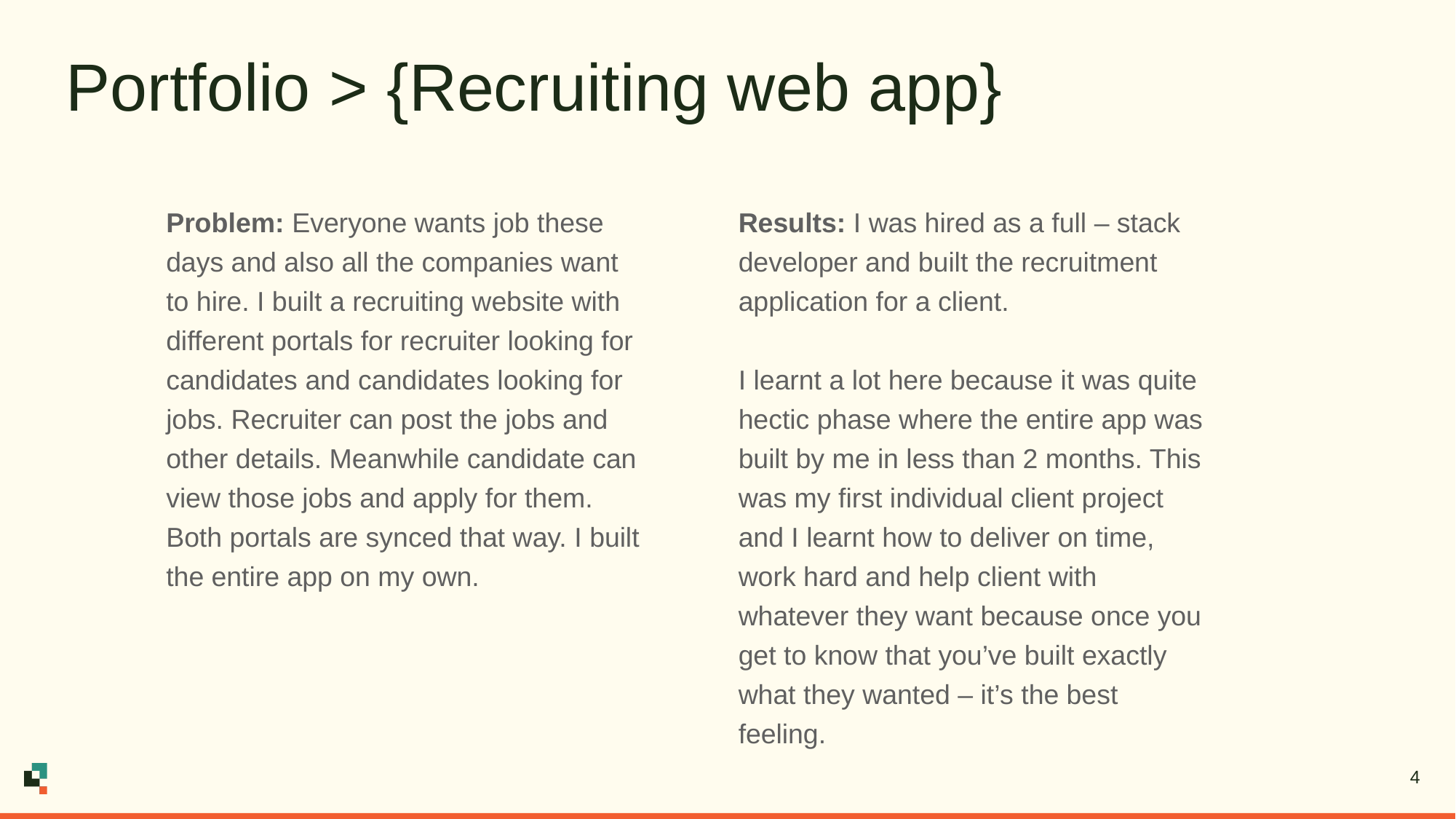

# Portfolio > {Recruiting web app}
Problem: Everyone wants job these days and also all the companies want to hire. I built a recruiting website with different portals for recruiter looking for candidates and candidates looking for jobs. Recruiter can post the jobs and other details. Meanwhile candidate can view those jobs and apply for them. Both portals are synced that way. I built the entire app on my own.

Results: I was hired as a full – stack developer and built the recruitment application for a client.

I learnt a lot here because it was quite hectic phase where the entire app was built by me in less than 2 months. This was my first individual client project and I learnt how to deliver on time, work hard and help client with whatever they want because once you get to know that you’ve built exactly what they wanted – it’s the best feeling.

4